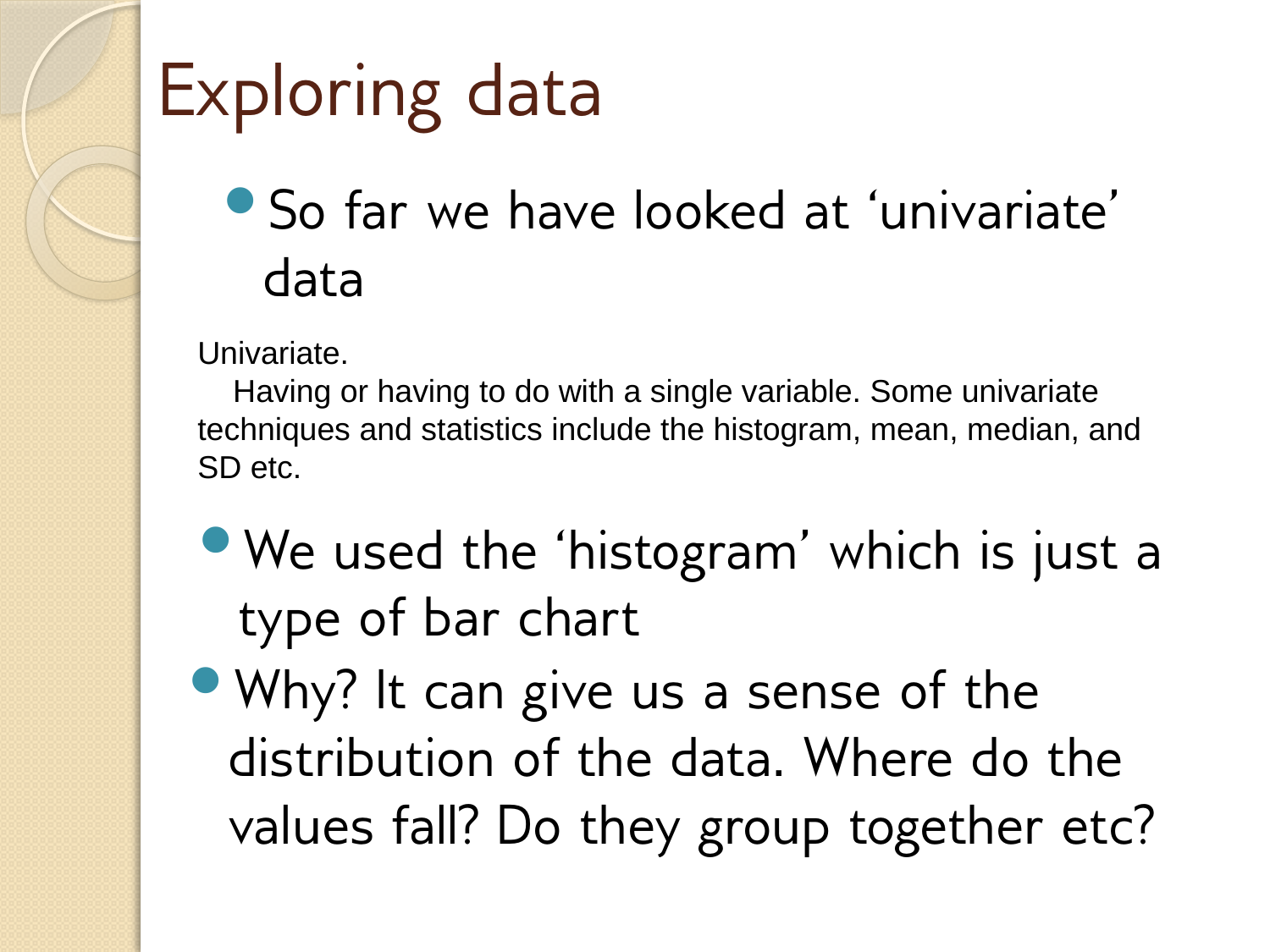

# Exploring data
So far we have looked at ‘univariate’ data
Univariate.
    Having or having to do with a single variable. Some univariate techniques and statistics include the histogram, mean, median, and SD etc.
We used the ‘histogram’ which is just a type of bar chart
Why? It can give us a sense of the distribution of the data. Where do the values fall? Do they group together etc?